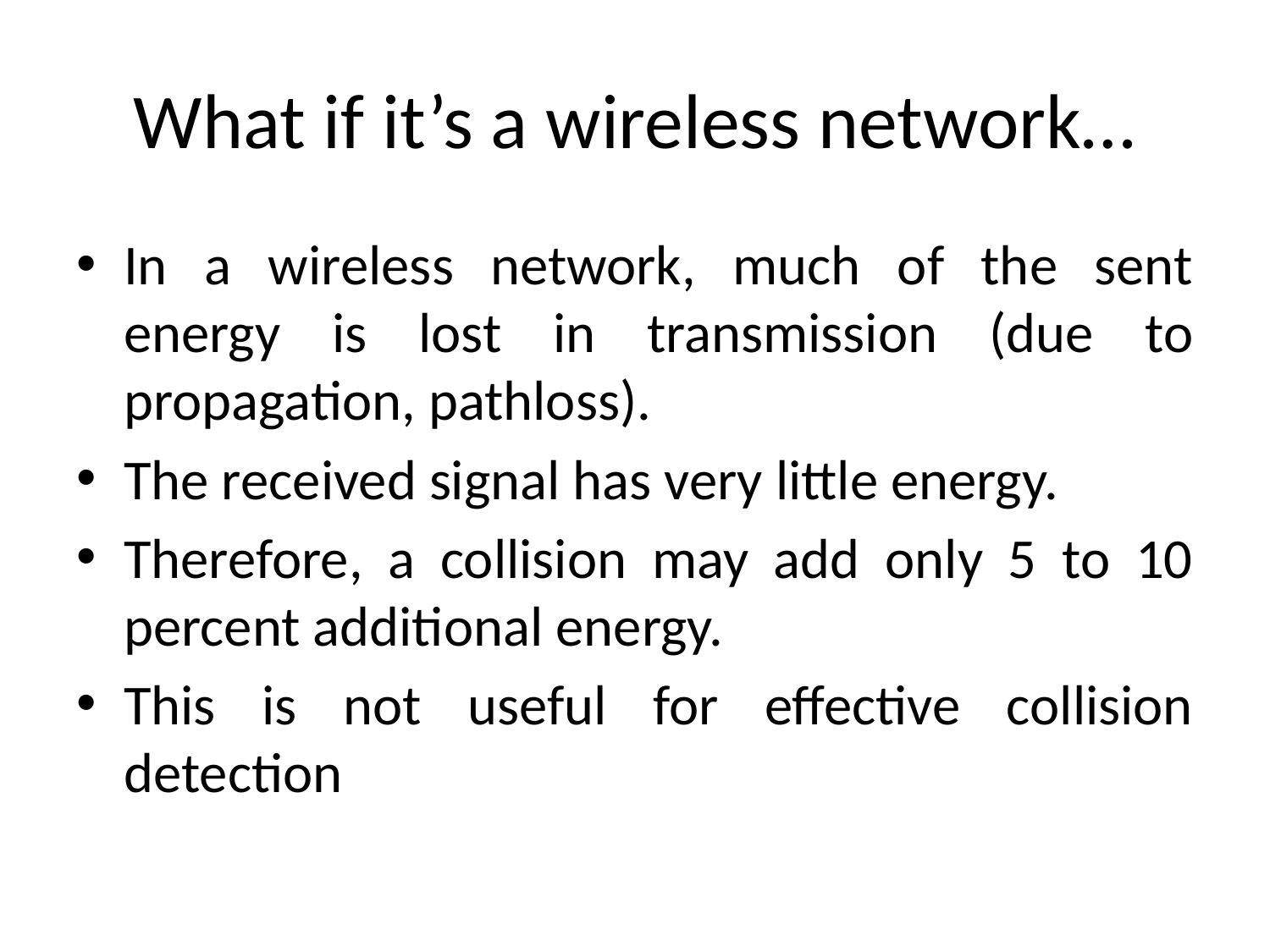

# What if it’s a wireless network…
In a wireless network, much of the sent energy is lost in transmission (due to propagation, pathloss).
The received signal has very little energy.
Therefore, a collision may add only 5 to 10 percent additional energy.
This is not useful for effective collision detection